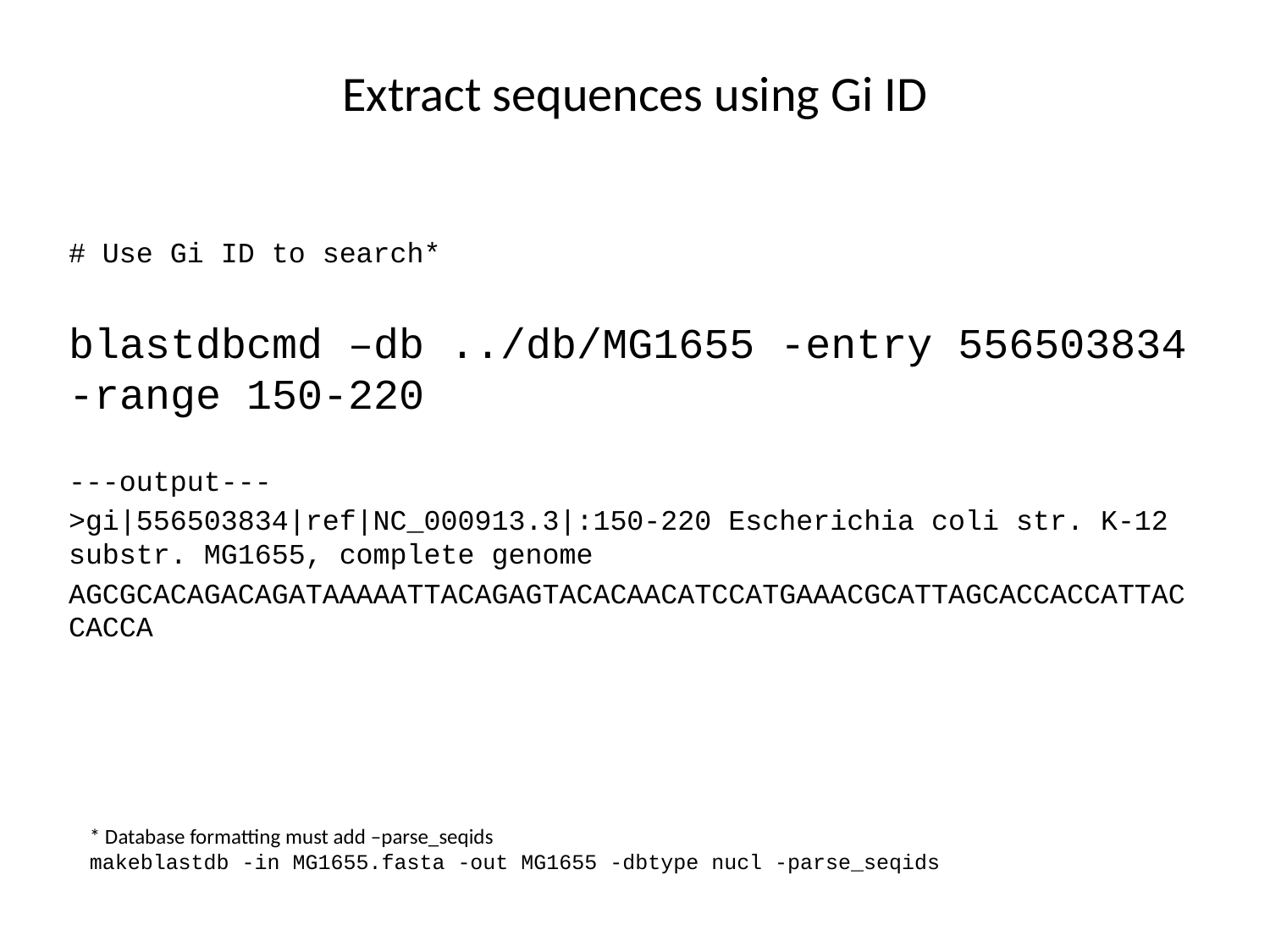

# Extract sequences using Gi ID
# Use Gi ID to search*

blastdbcmd –db ../db/MG1655 -entry 556503834 -range 150-220

---output---
>gi|556503834|ref|NC_000913.3|:150-220 Escherichia coli str. K-12 substr. MG1655, complete genome
AGCGCACAGACAGATAAAAATTACAGAGTACACAACATCCATGAAACGCATTAGCACCACCATTACCACCA
* Database formatting must add –parse_seqids
makeblastdb -in MG1655.fasta -out MG1655 -dbtype nucl -parse_seqids